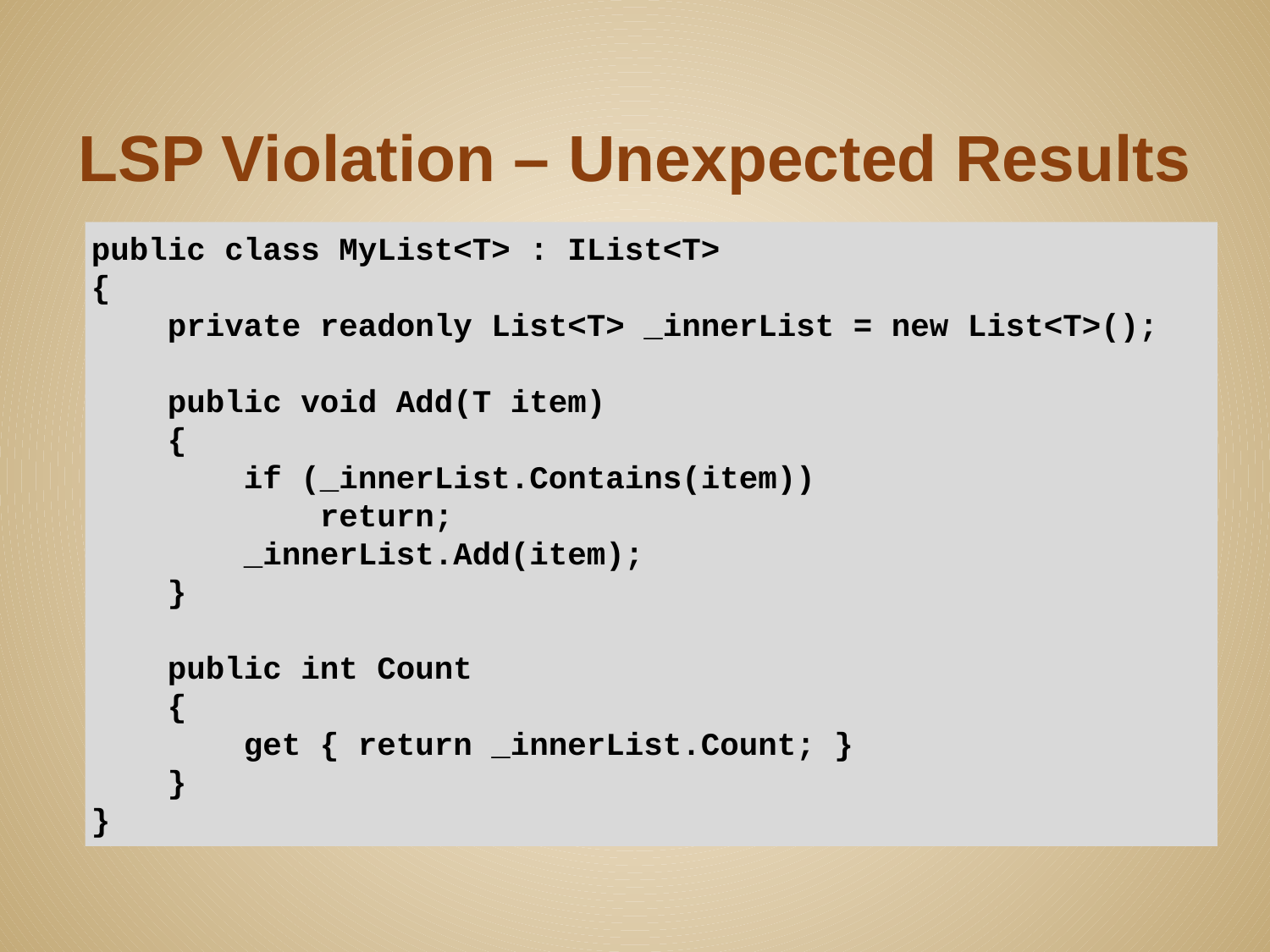

# LSP Violation – Unexpected Results
public class MyList<T> : IList<T>
{
    private readonly List<T> _innerList = new List<T>();

    public void Add(T item)
    {
        if (_innerList.Contains(item))
            return;
        _innerList.Add(item);
    }

    public int Count
    {
        get { return _innerList.Count; }
    }
}